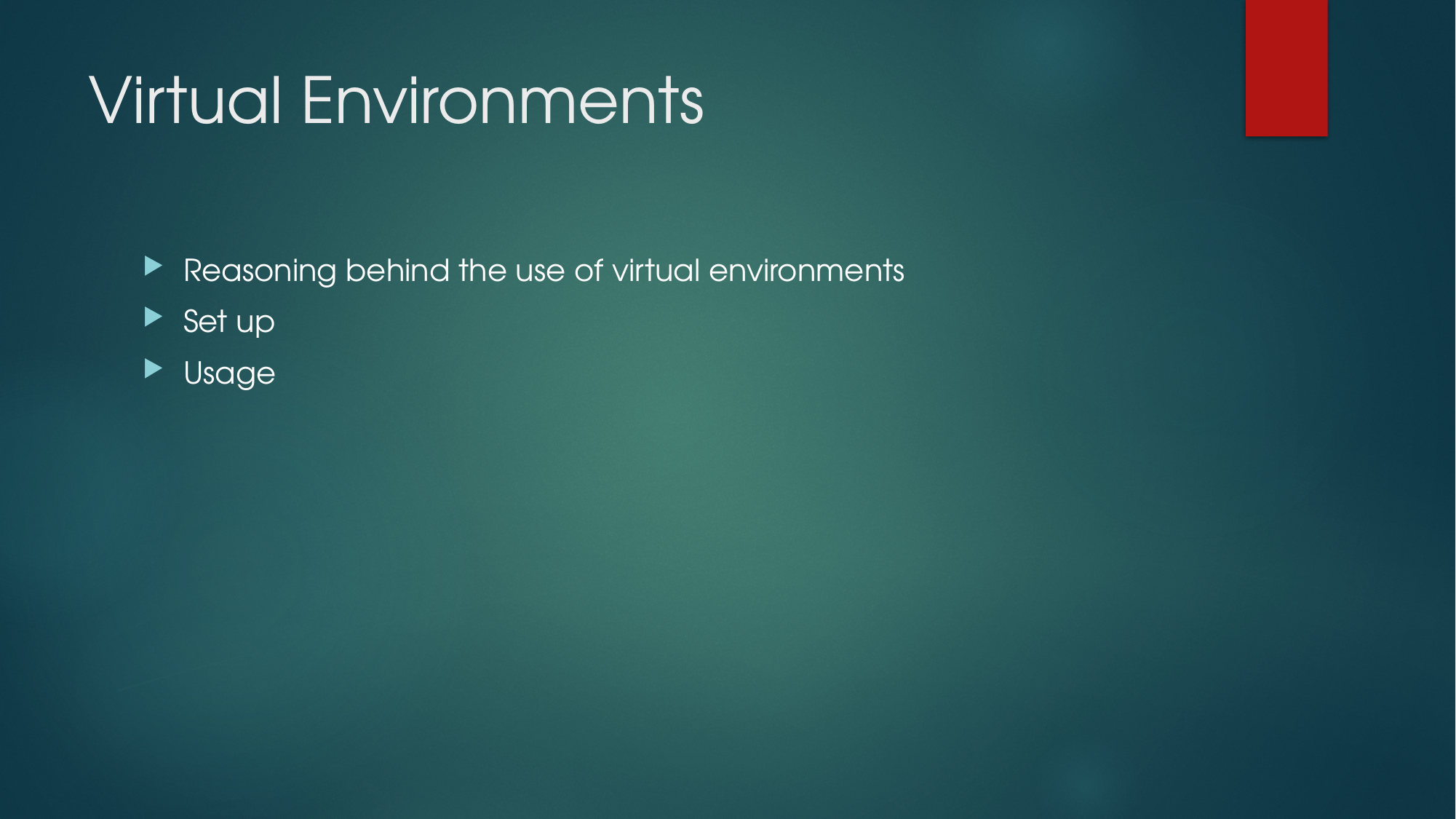

# Virtual Environments
Reasoning behind the use of virtual environments
Set up
Usage